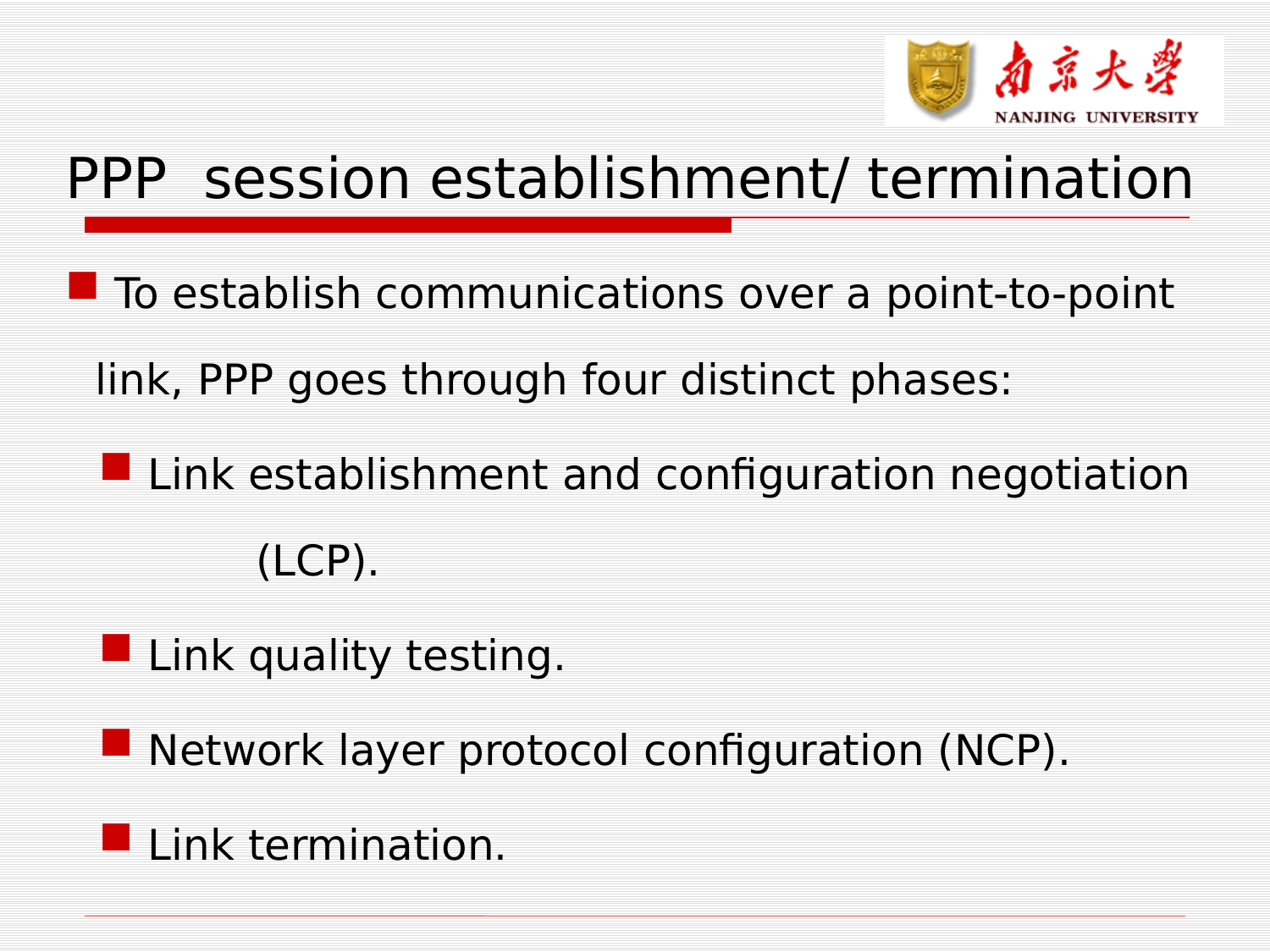

PPP  session establishment/ termination
 To establish communications over a point-to-point link, PPP goes through four distinct phases:
 Link establishment and configuration negotiation       	(LCP).
 Link quality testing.
 Network layer protocol configuration (NCP).
 Link termination.